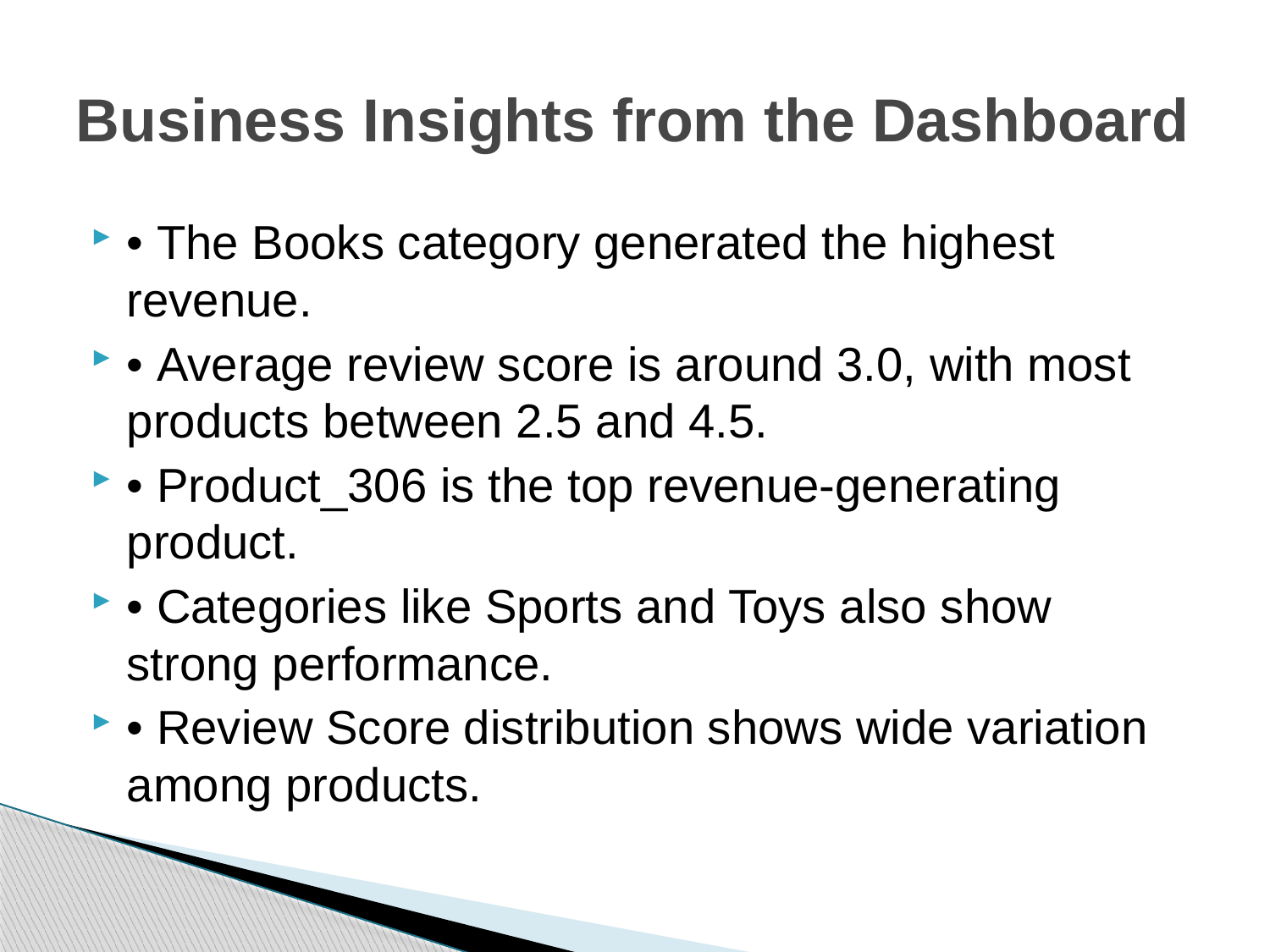

# Business Insights from the Dashboard
• The Books category generated the highest revenue.
• Average review score is around 3.0, with most products between 2.5 and 4.5.
• Product_306 is the top revenue-generating product.
• Categories like Sports and Toys also show strong performance.
• Review Score distribution shows wide variation among products.